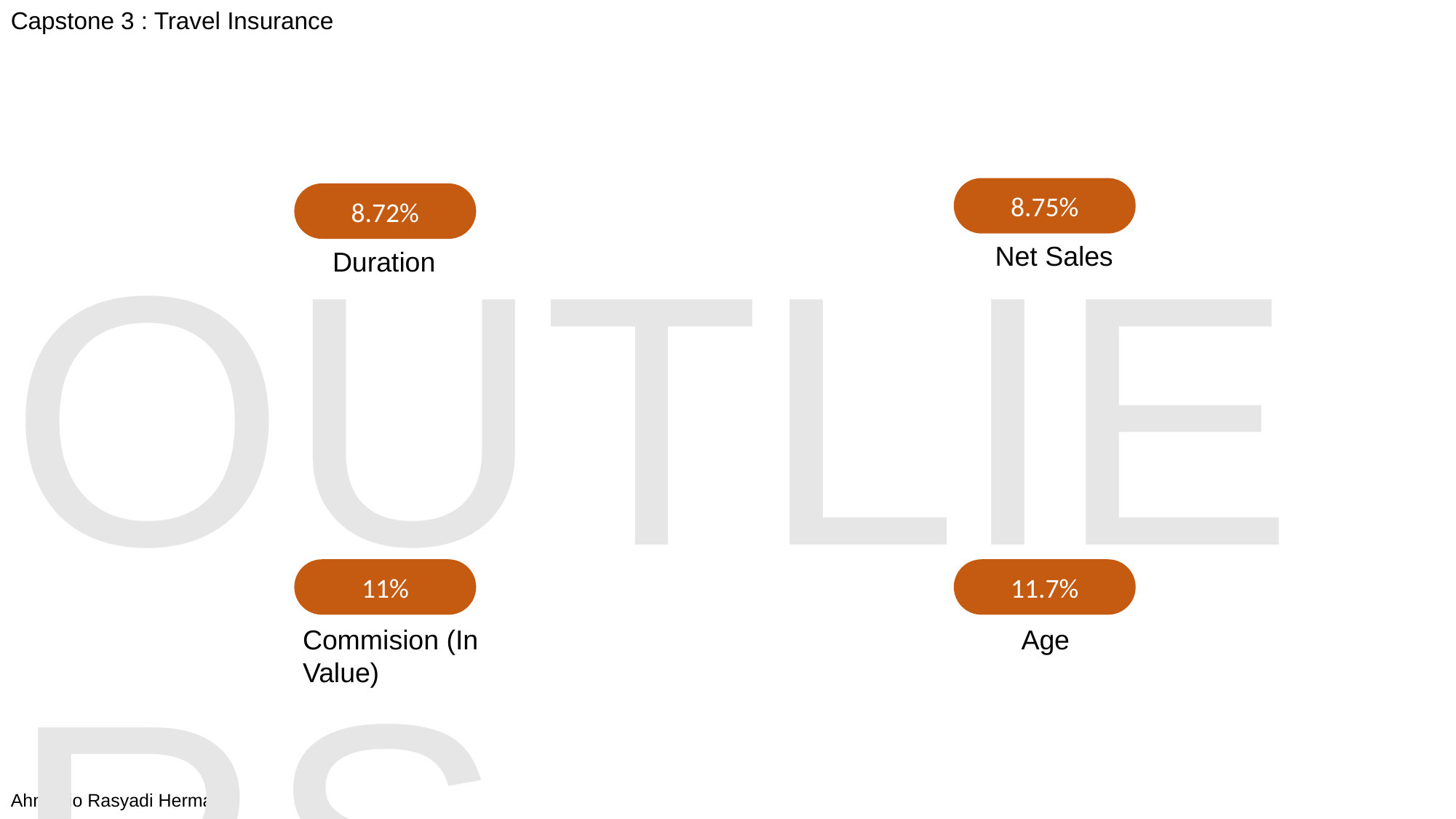

Capstone 3 : Travel Insurance

DATA ANALYSIS
8.75%
OUTLIERS
8.72%

Net Sales

Duration
Agency
Product Name
Agency Type
Distribution Channel
Gender
Duration
Object
Channel used by the agency to distribute the insurance (e.g., Online, Offline)
Object
 Name of the travel insurance product purchased
Object
Name of the travel insurance agency
Object
Type of travel insurance agency (e.g., Airlines, Travel Agency)
Object
Gender of the insured person (M, F)
Integer
Duration of travel in days
Target

Claim
Age
Destination
Net Sales
Commision (In Value)
11%
11.7%
Float
Commission earned by the agency for the insurance policy
Float
Amount of sales generated by the travel insurance policy
Object
Travel destination of the insured person
Commision (In Value)
Age
Integer
Age of the insured person
Object
Claim status (Yes, No) indicating whether a claim was made against the policy
Ahmadio Rasyadi Hermanu